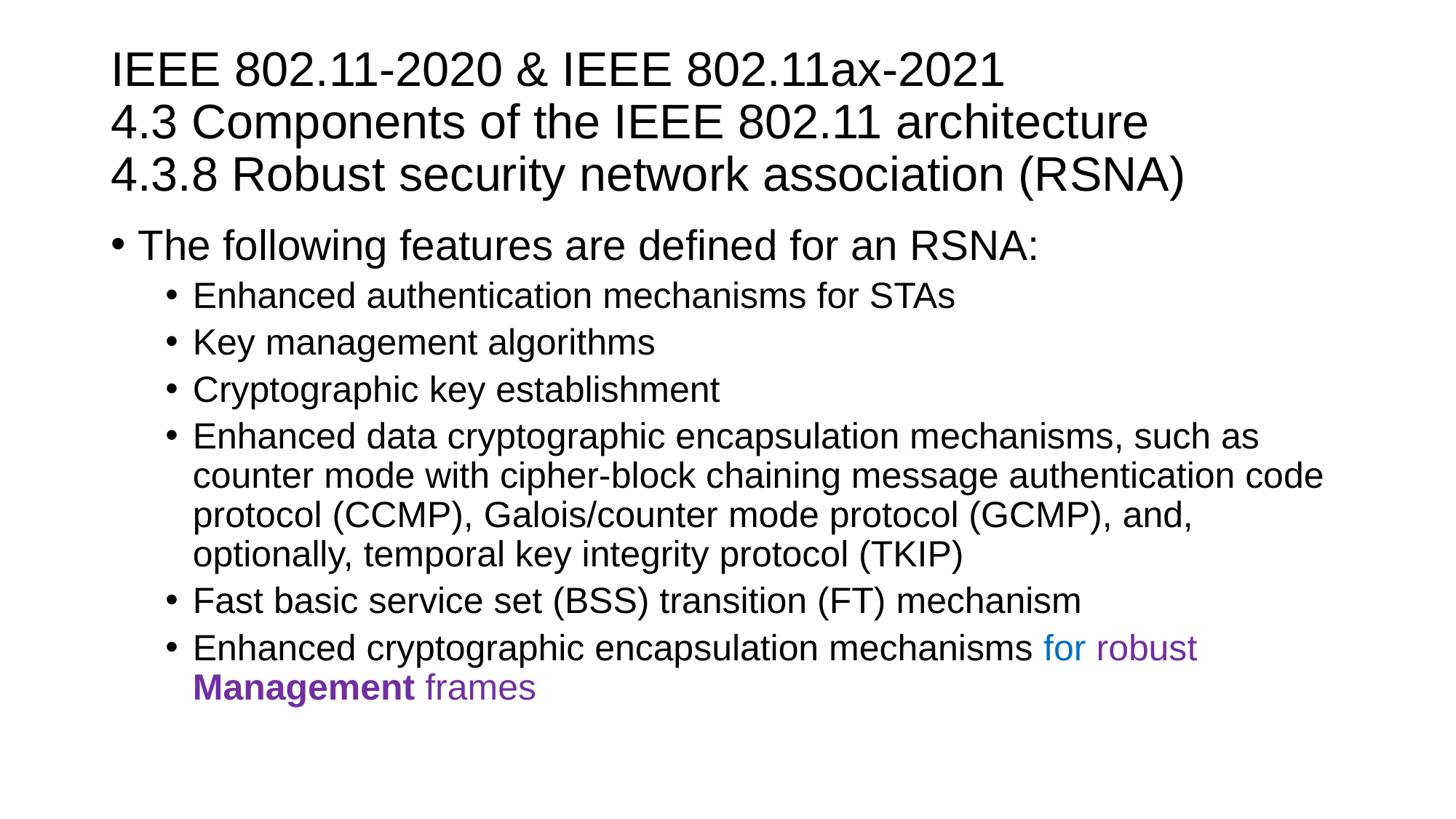

# IEEE 802.11-2020 & IEEE 802.11ax-2021 4.3 Components of the IEEE 802.11 architecture 4.3.8 Robust security network association (RSNA)
The following features are defined for an RSNA:
Enhanced authentication mechanisms for STAs
Key management algorithms
Cryptographic key establishment
Enhanced data cryptographic encapsulation mechanisms, such as counter mode with cipher-block chaining message authentication code protocol (CCMP), Galois/counter mode protocol (GCMP), and, optionally, temporal key integrity protocol (TKIP)
Fast basic service set (BSS) transition (FT) mechanism
Enhanced cryptographic encapsulation mechanisms for robust Management frames